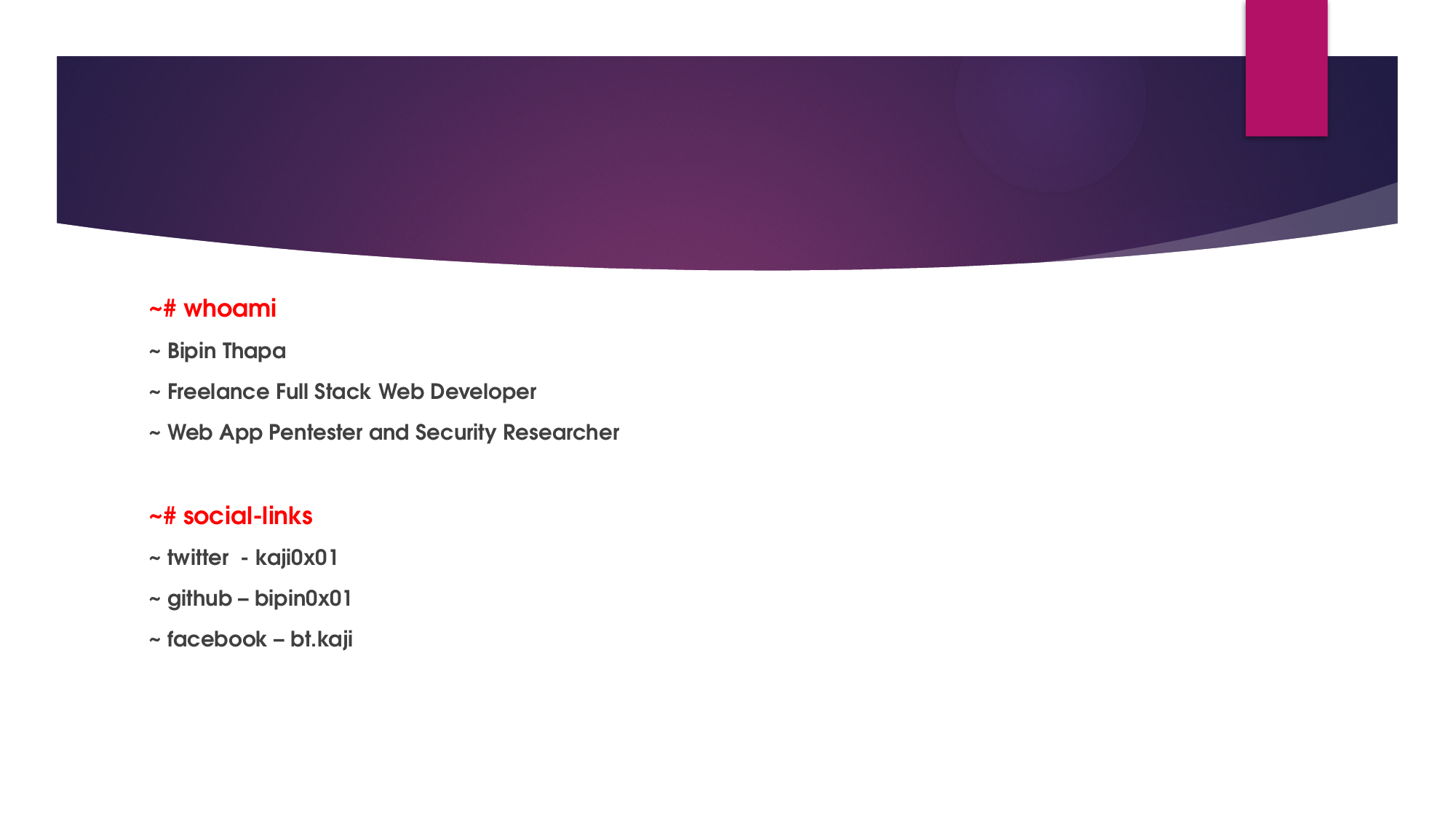

~# whoami
~ Bipin Thapa
~ Freelance Full Stack Web Developer
~ Web App Pentester and Security Researcher

~# social-links
~ twitter  - kaji0x01
~ github – bipin0x01
~ facebook – bt.kaji